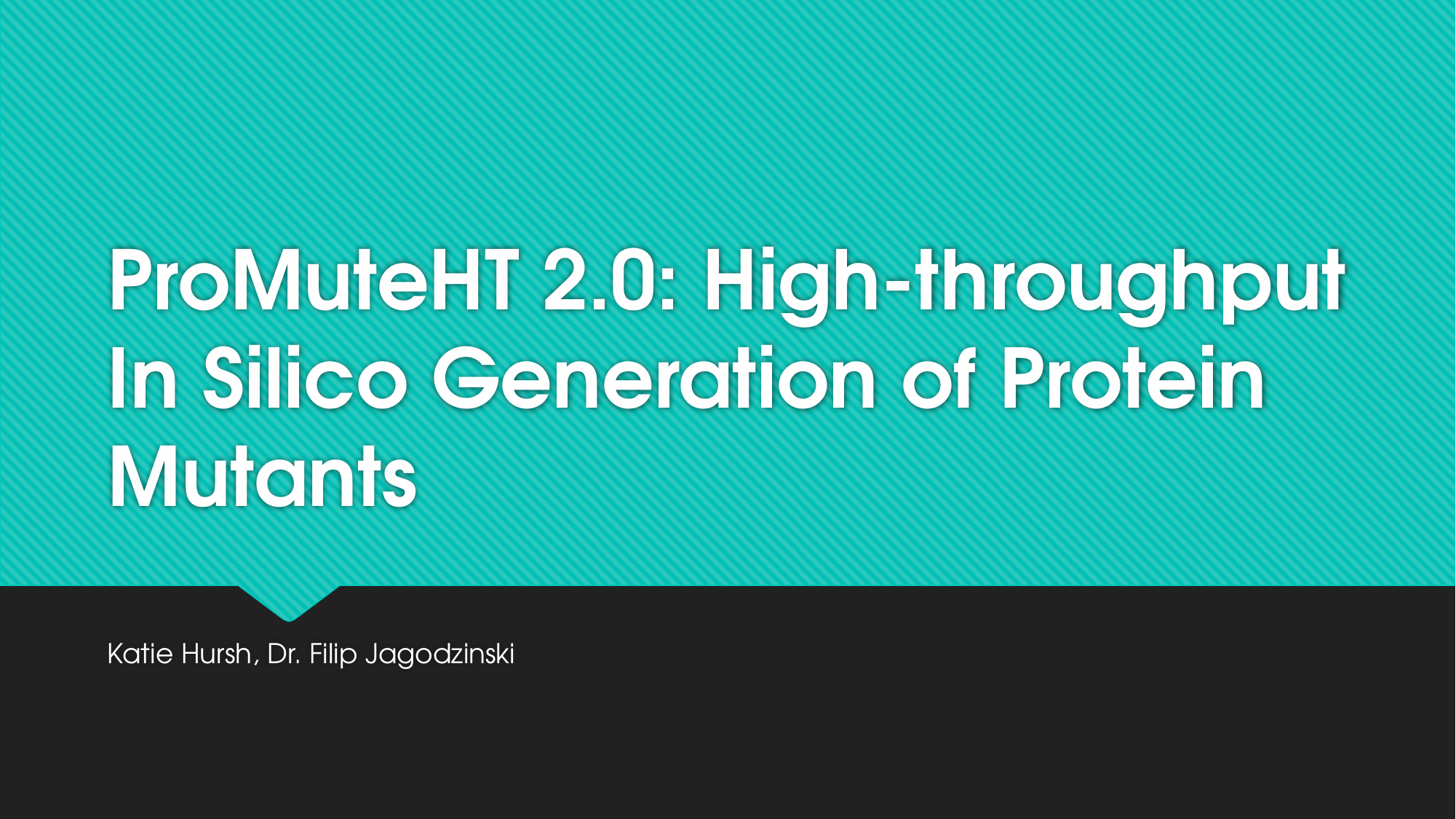

# ProMuteHT 2.0: High-throughput In Silico Generation of Protein Mutants
Katie Hursh, Dr. Filip Jagodzinski